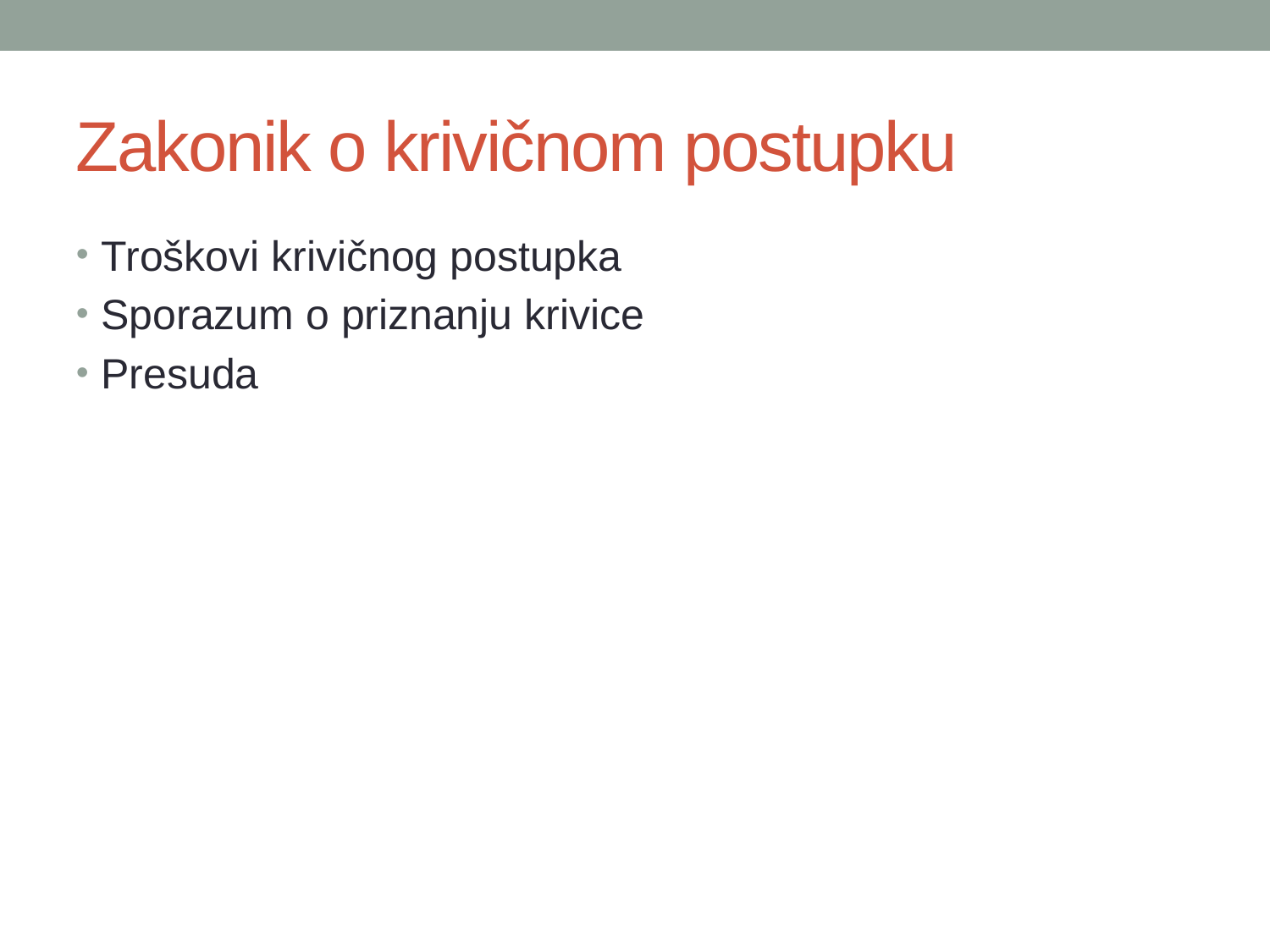

# Zakonik o krivičnom postupku
Troškovi krivičnog postupka
Sporazum o priznanju krivice
Presuda